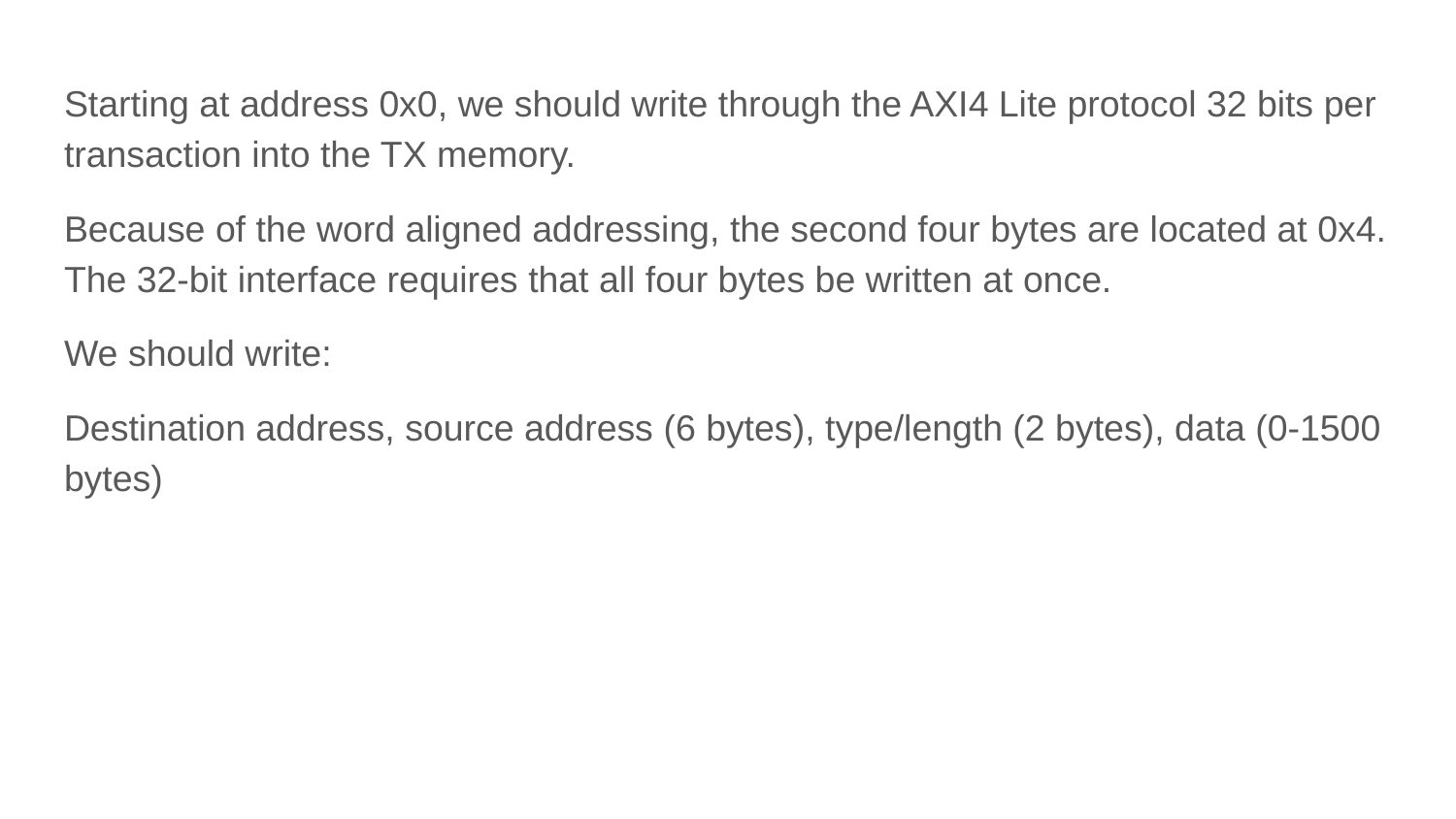

Starting at address 0x0, we should write through the AXI4 Lite protocol 32 bits per transaction into the TX memory.
Because of the word aligned addressing, the second four bytes are located at 0x4. The 32-bit interface requires that all four bytes be written at once.
We should write:
Destination address, source address (6 bytes), type/length (2 bytes), data (0-1500 bytes)